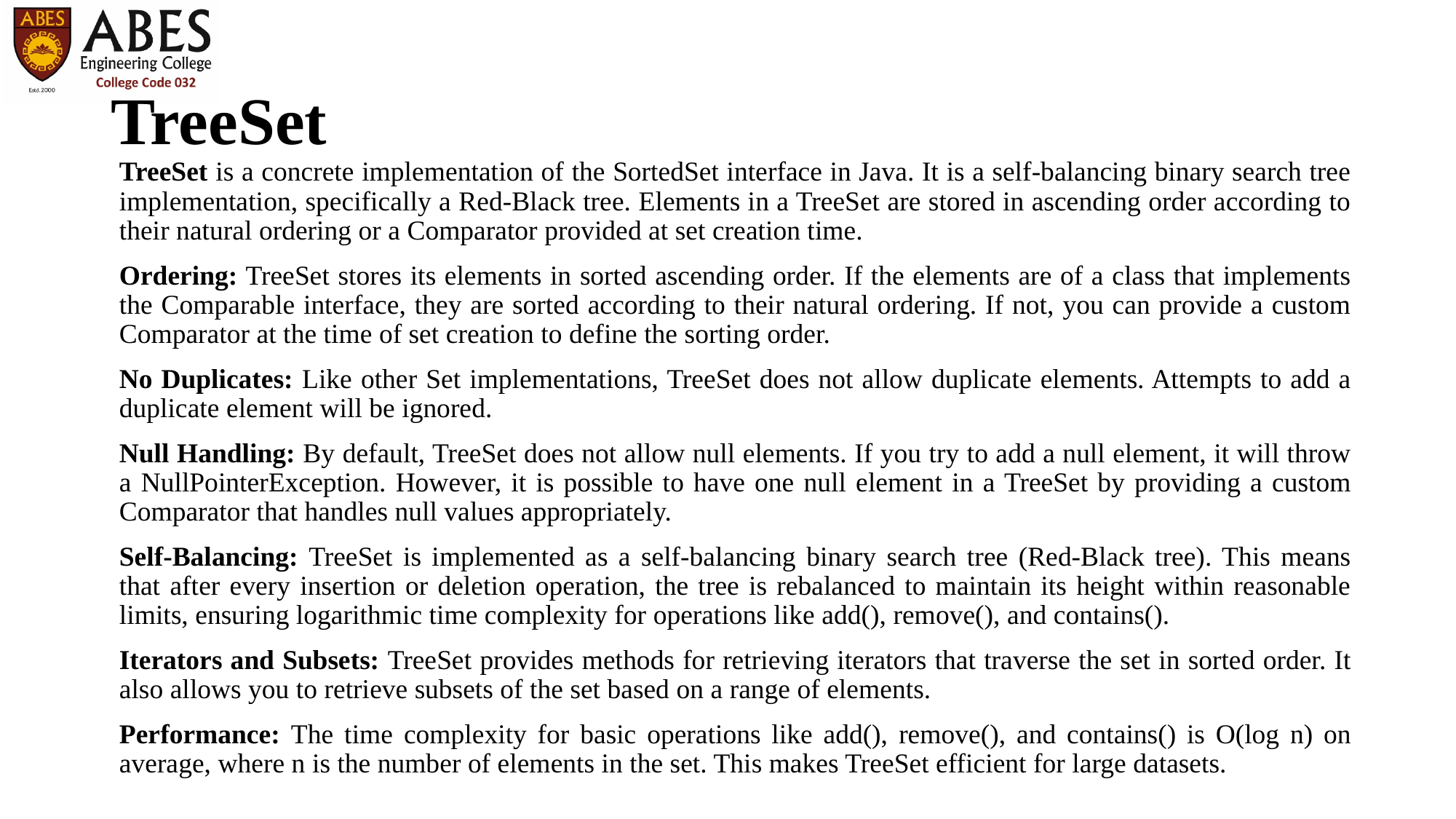

# TreeSet
TreeSet is a concrete implementation of the SortedSet interface in Java. It is a self-balancing binary search tree implementation, specifically a Red-Black tree. Elements in a TreeSet are stored in ascending order according to their natural ordering or a Comparator provided at set creation time.
Ordering: TreeSet stores its elements in sorted ascending order. If the elements are of a class that implements the Comparable interface, they are sorted according to their natural ordering. If not, you can provide a custom Comparator at the time of set creation to define the sorting order.
No Duplicates: Like other Set implementations, TreeSet does not allow duplicate elements. Attempts to add a duplicate element will be ignored.
Null Handling: By default, TreeSet does not allow null elements. If you try to add a null element, it will throw a NullPointerException. However, it is possible to have one null element in a TreeSet by providing a custom Comparator that handles null values appropriately.
Self-Balancing: TreeSet is implemented as a self-balancing binary search tree (Red-Black tree). This means that after every insertion or deletion operation, the tree is rebalanced to maintain its height within reasonable limits, ensuring logarithmic time complexity for operations like add(), remove(), and contains().
Iterators and Subsets: TreeSet provides methods for retrieving iterators that traverse the set in sorted order. It also allows you to retrieve subsets of the set based on a range of elements.
Performance: The time complexity for basic operations like add(), remove(), and contains() is O(log n) on average, where n is the number of elements in the set. This makes TreeSet efficient for large datasets.